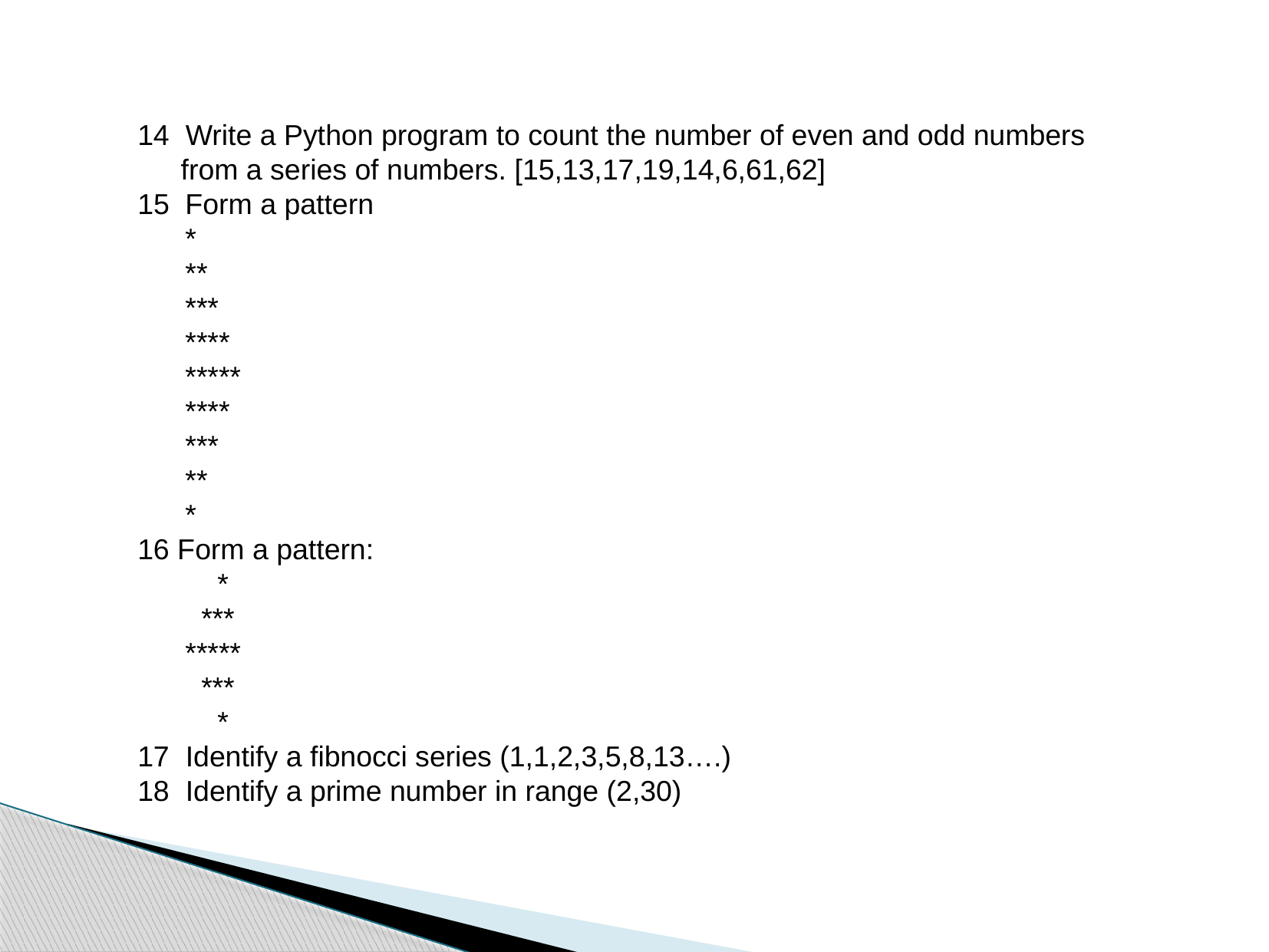

14  Write a Python program to count the number of even and odd numbers from a series of numbers. [15,13,17,19,14,6,61,62]
Form a pattern
	*
	**
	***
	****
	*****
	****
	***
	**
	*
16 Form a pattern:
	    *
	  ***
	*****
	  ***
	    *
17  Identify a fibnocci series (1,1,2,3,5,8,13….)
18  Identify a prime number in range (2,30)